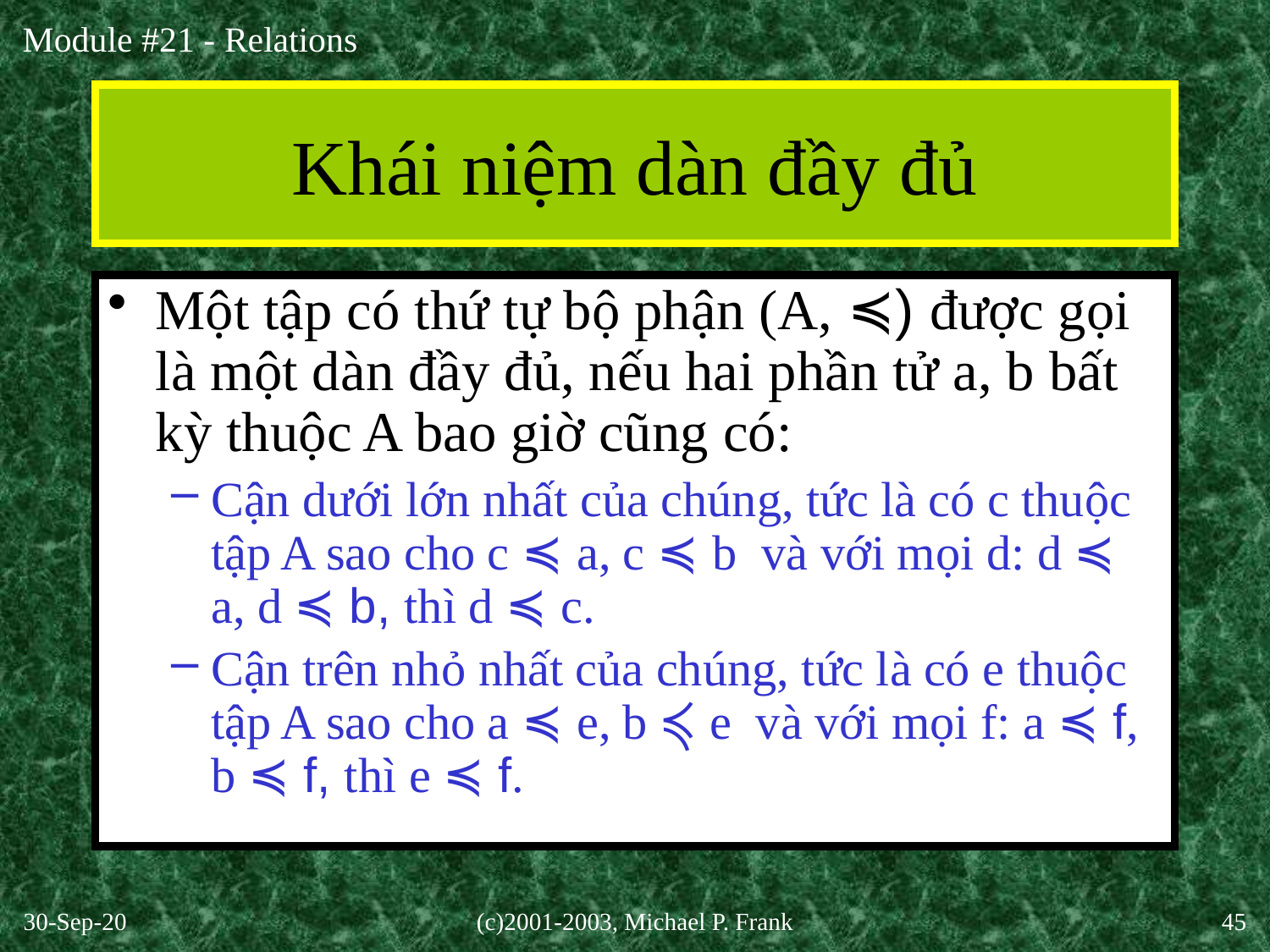

# Khái niệm dàn đầy đủ
Một tập có thứ tự bộ phận (A, ≼) được gọi là một dàn đầy đủ, nếu hai phần tử a, b bất kỳ thuộc A bao giờ cũng có:
Cận dưới lớn nhất của chúng, tức là có c thuộc tập A sao cho c ≼ a, c ≼ b  và với mọi d: d ≼ a, d ≼ b, thì d ≼ c.
Cận trên nhỏ nhất của chúng, tức là có e thuộc tập A sao cho a ≼ e, b ≼ e  và với mọi f: a ≼ f, b ≼ f, thì e ≼ f.
30-Sep-20
(c)2001-2003, Michael P. Frank
45